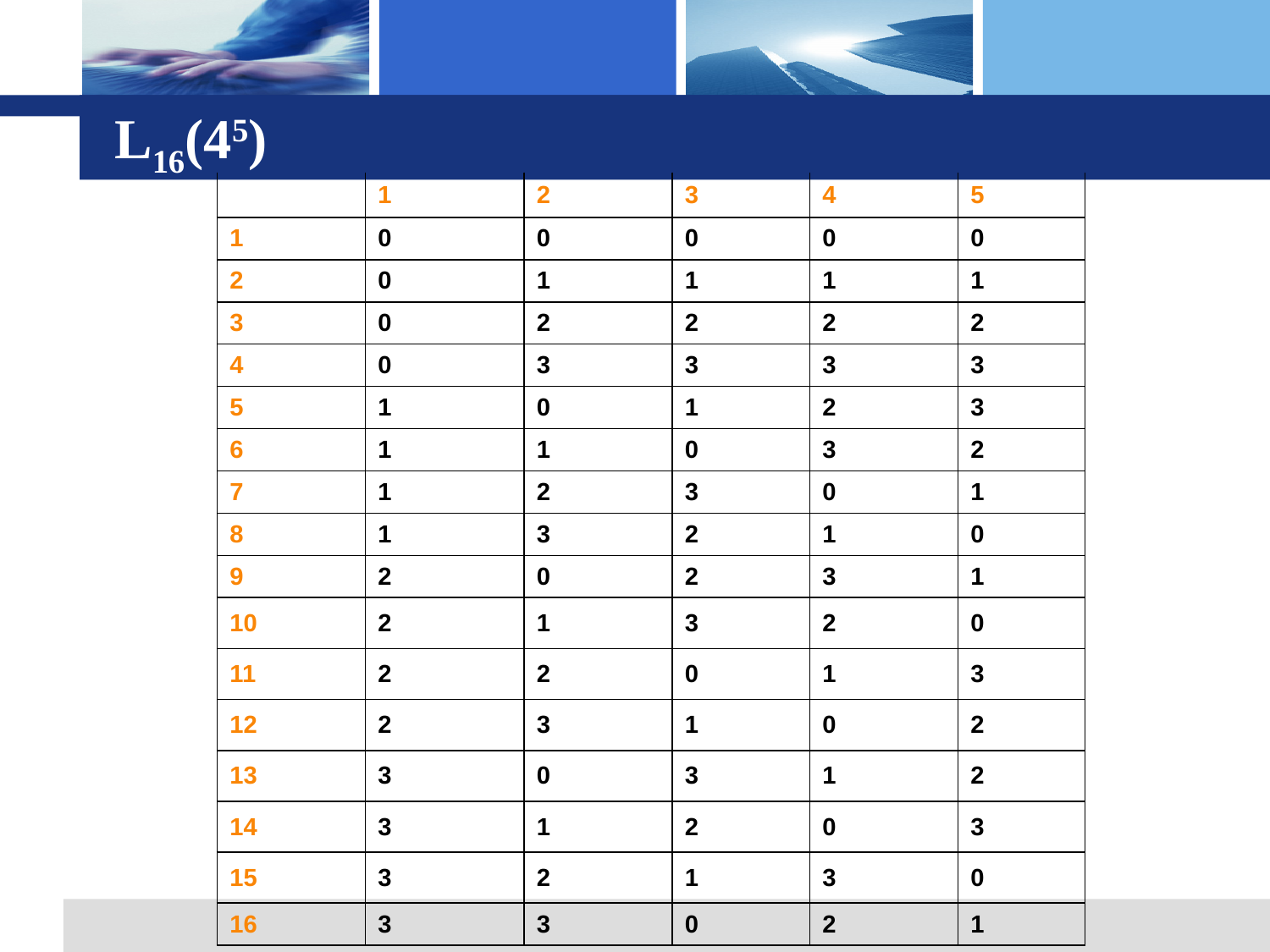

# L16(45)
|  | 1 | 2 | 3 | 4 | 5 |
| --- | --- | --- | --- | --- | --- |
| 1 | 0 | 0 | 0 | 0 | 0 |
| 2 | 0 | 1 | 1 | 1 | 1 |
| 3 | 0 | 2 | 2 | 2 | 2 |
| 4 | 0 | 3 | 3 | 3 | 3 |
| 5 | 1 | 0 | 1 | 2 | 3 |
| 6 | 1 | 1 | 0 | 3 | 2 |
| 7 | 1 | 2 | 3 | 0 | 1 |
| 8 | 1 | 3 | 2 | 1 | 0 |
| 9 | 2 | 0 | 2 | 3 | 1 |
| 10 | 2 | 1 | 3 | 2 | 0 |
| 11 | 2 | 2 | 0 | 1 | 3 |
| 12 | 2 | 3 | 1 | 0 | 2 |
| 13 | 3 | 0 | 3 | 1 | 2 |
| 14 | 3 | 1 | 2 | 0 | 3 |
| 15 | 3 | 2 | 1 | 3 | 0 |
| 16 | 3 | 3 | 0 | 2 | 1 |